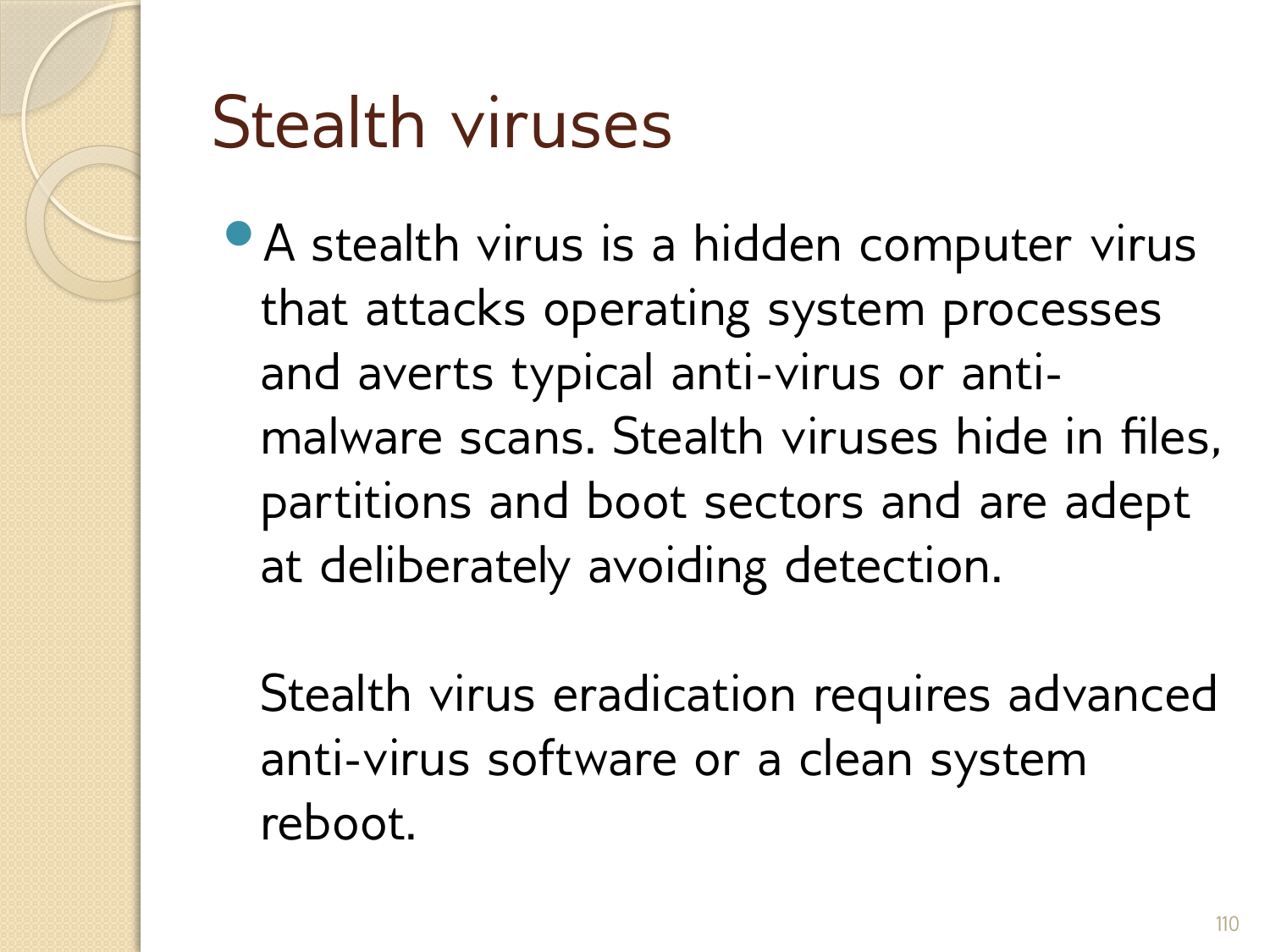

# Stealth viruses
A stealth virus is a hidden computer virus that attacks operating system processes and averts typical anti-virus or anti-malware scans. Stealth viruses hide in files, partitions and boot sectors and are adept at deliberately avoiding detection.
Stealth virus eradication requires advanced anti-virus software or a clean system reboot.
110